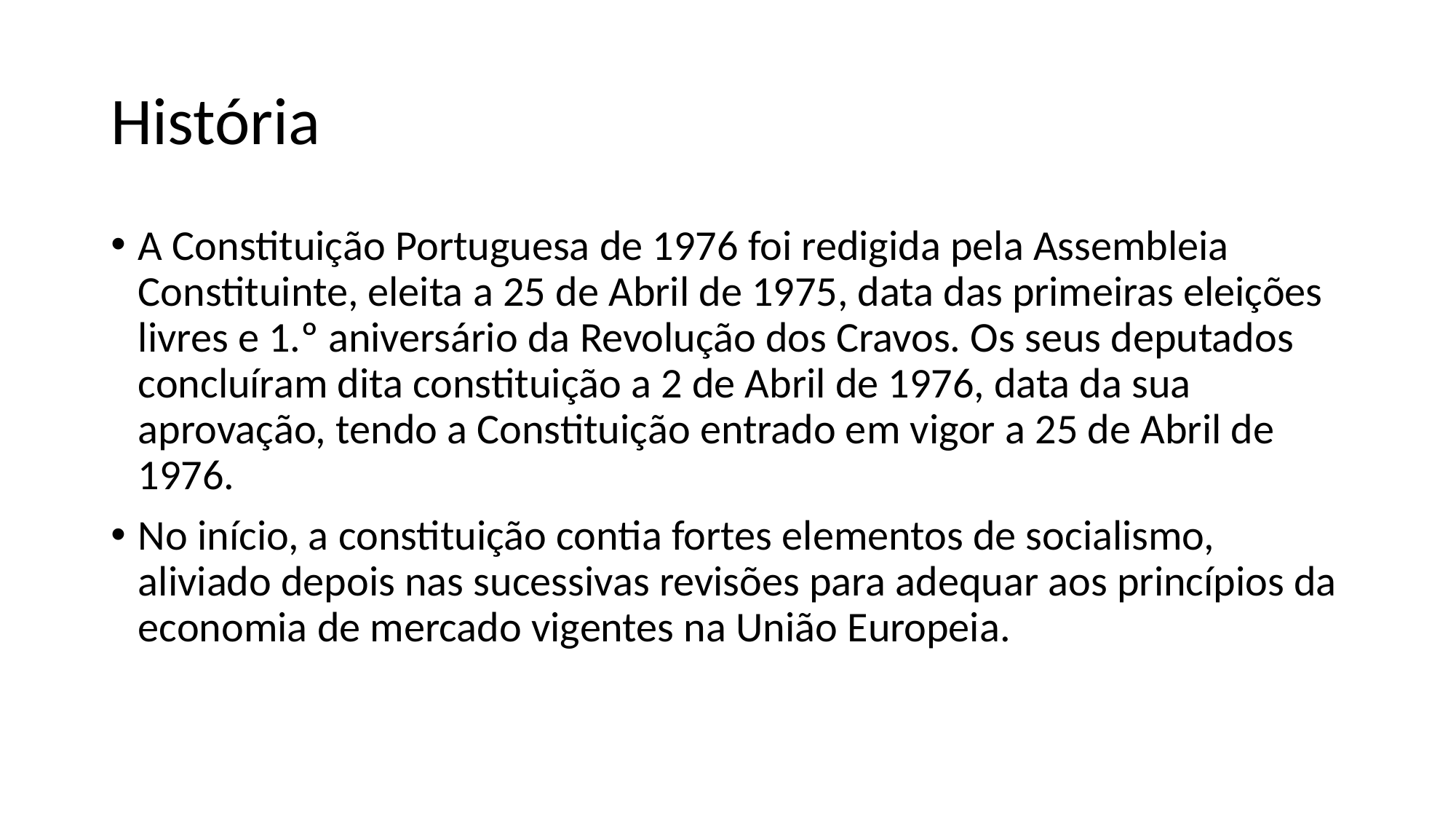

# História
A Constituição Portuguesa de 1976 foi redigida pela Assembleia Constituinte, eleita a 25 de Abril de 1975, data das primeiras eleições livres e 1.º aniversário da Revolução dos Cravos. Os seus deputados concluíram dita constituição a 2 de Abril de 1976, data da sua aprovação, tendo a Constituição entrado em vigor a 25 de Abril de 1976.
No início, a constituição contia fortes elementos de socialismo, aliviado depois nas sucessivas revisões para adequar aos princípios da economia de mercado vigentes na União Europeia.